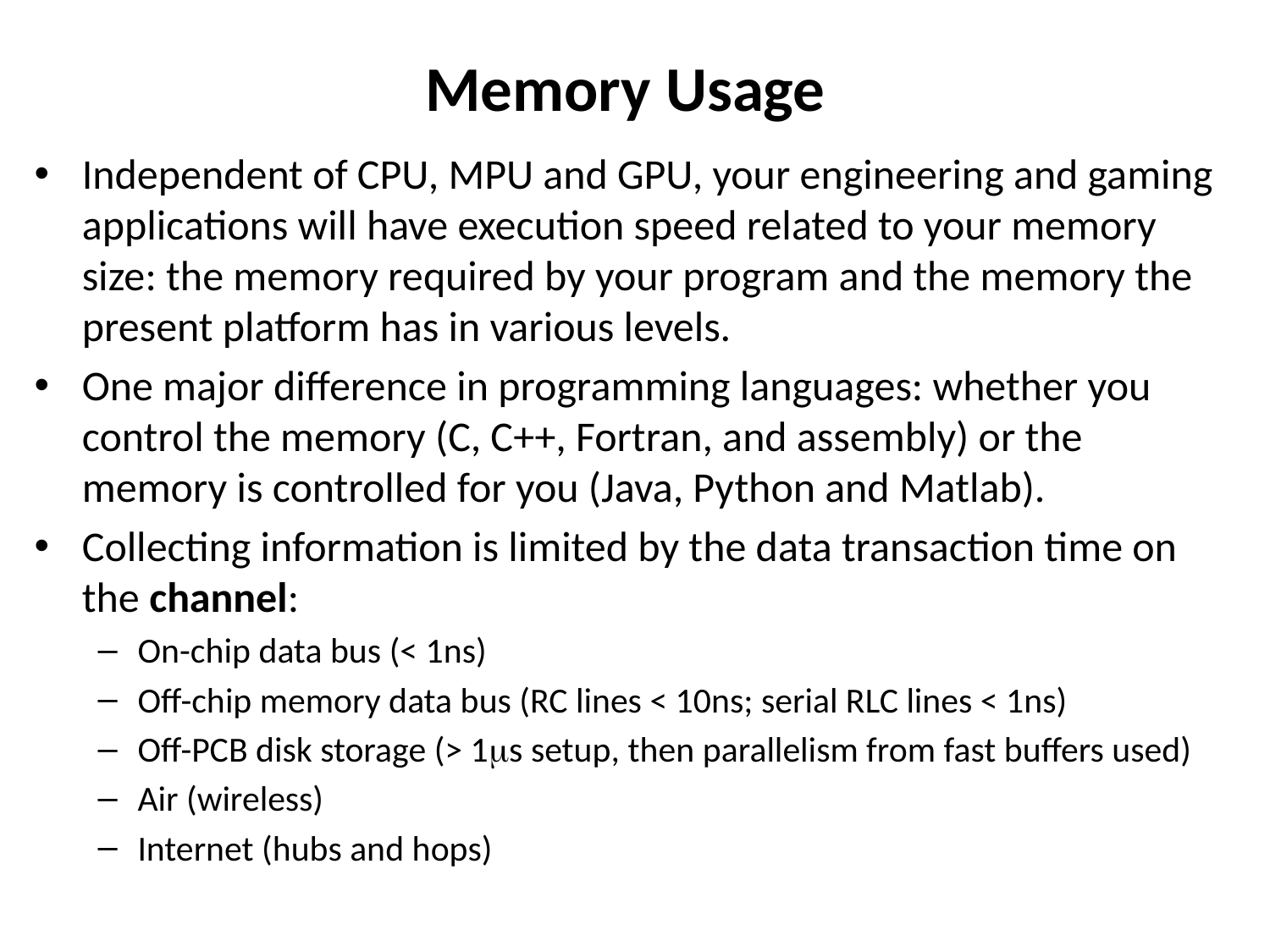

# Memory Usage
Independent of CPU, MPU and GPU, your engineering and gaming applications will have execution speed related to your memory size: the memory required by your program and the memory the present platform has in various levels.
One major difference in programming languages: whether you control the memory (C, C++, Fortran, and assembly) or the memory is controlled for you (Java, Python and Matlab).
Collecting information is limited by the data transaction time on the channel:
On-chip data bus (< 1ns)
Off-chip memory data bus (RC lines < 10ns; serial RLC lines < 1ns)
Off-PCB disk storage (> 1μs setup, then parallelism from fast buffers used)
Air (wireless)
Internet (hubs and hops)